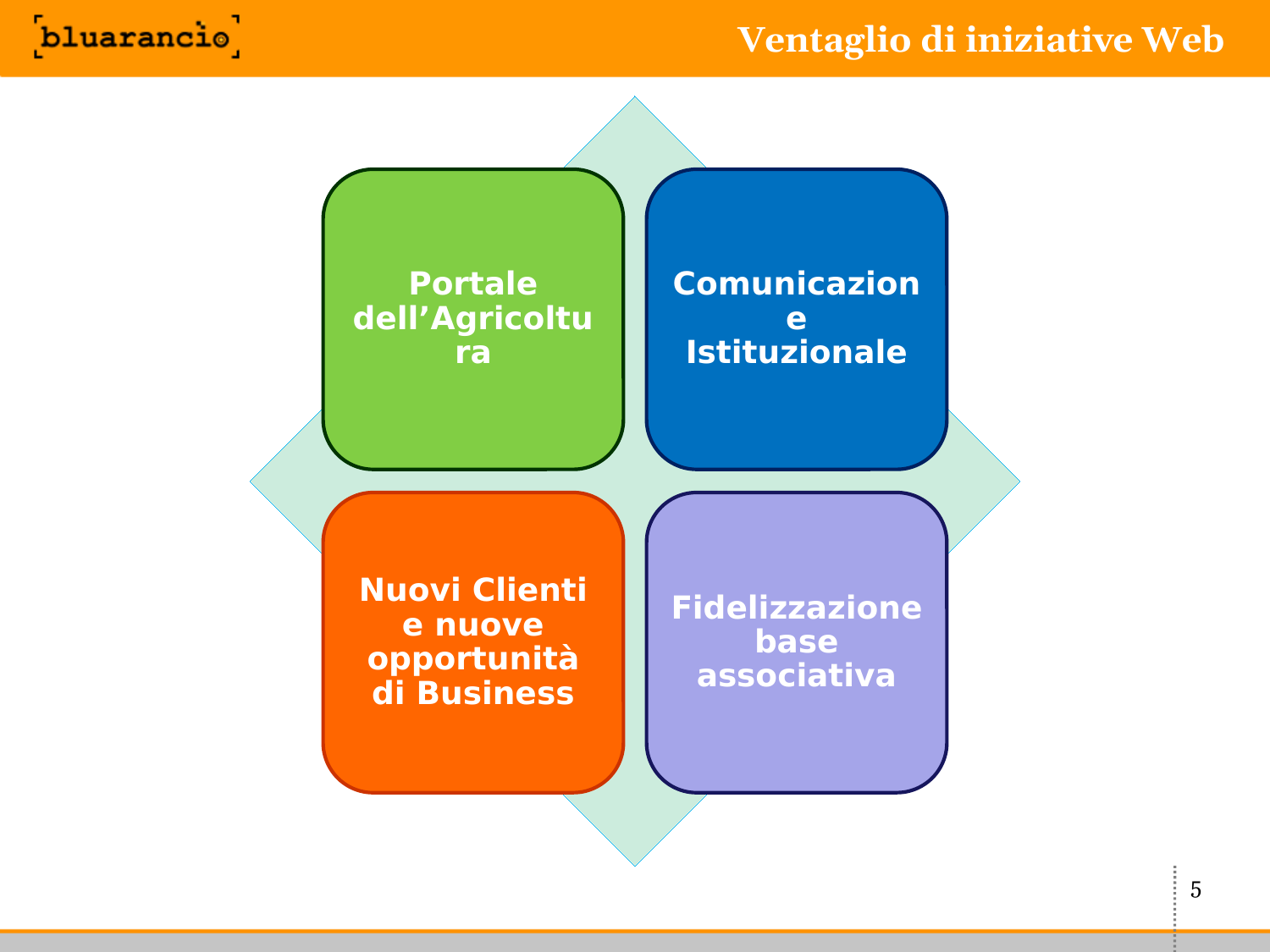

# Ventaglio di iniziative Web
Portale dell’Agricoltura
Comunicazione Istituzionale
Nuovi Clienti e nuove opportunità di Business
Fidelizzazione base associativa